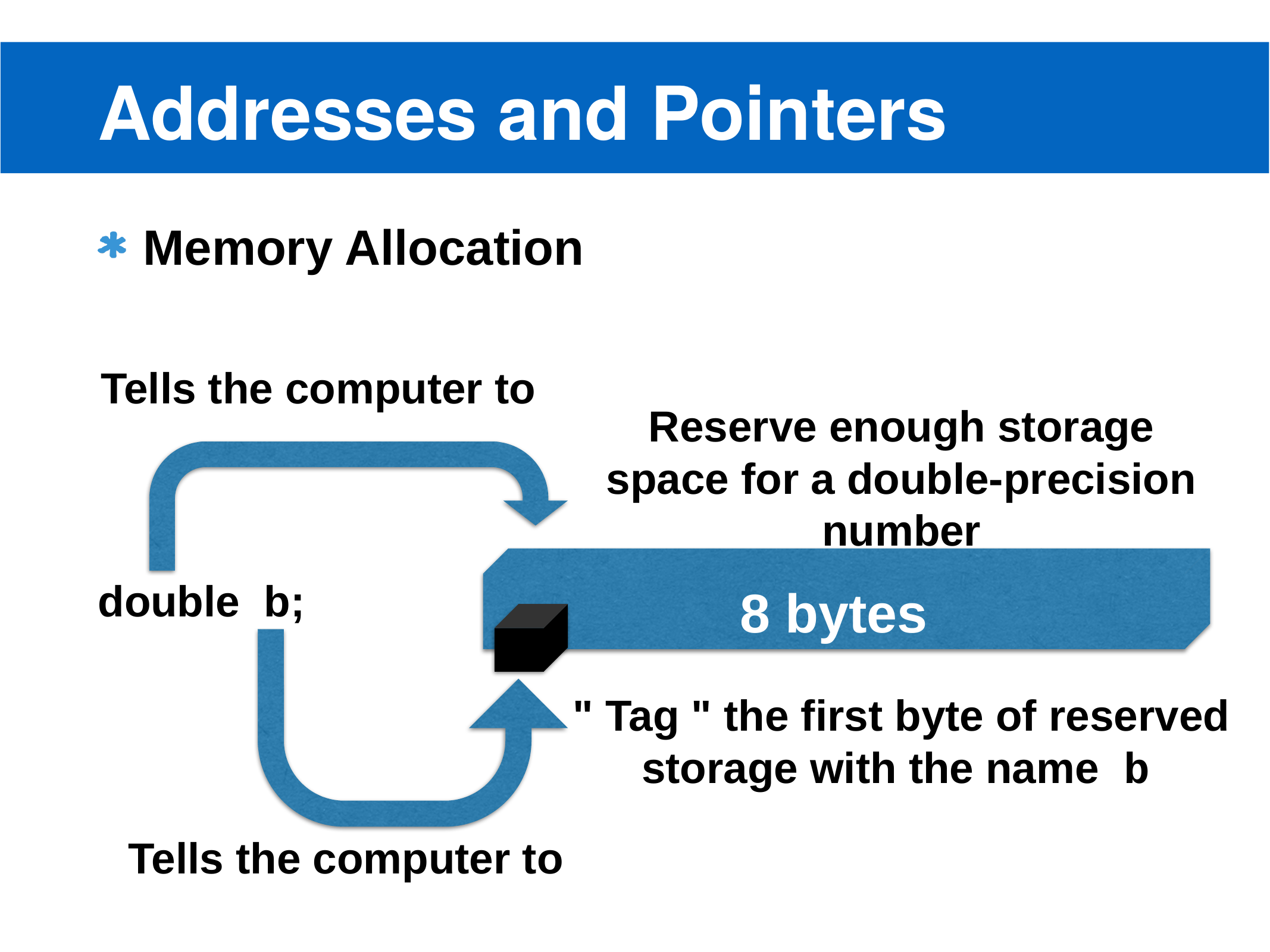

# Addresses and Pointers

Memory Allocation

double  b;
Tells the computer to
Reserve enough storage space for a double-precision number

8 bytes

" Tag " the first byte of reserved storage with the name  b
Tells the computer to